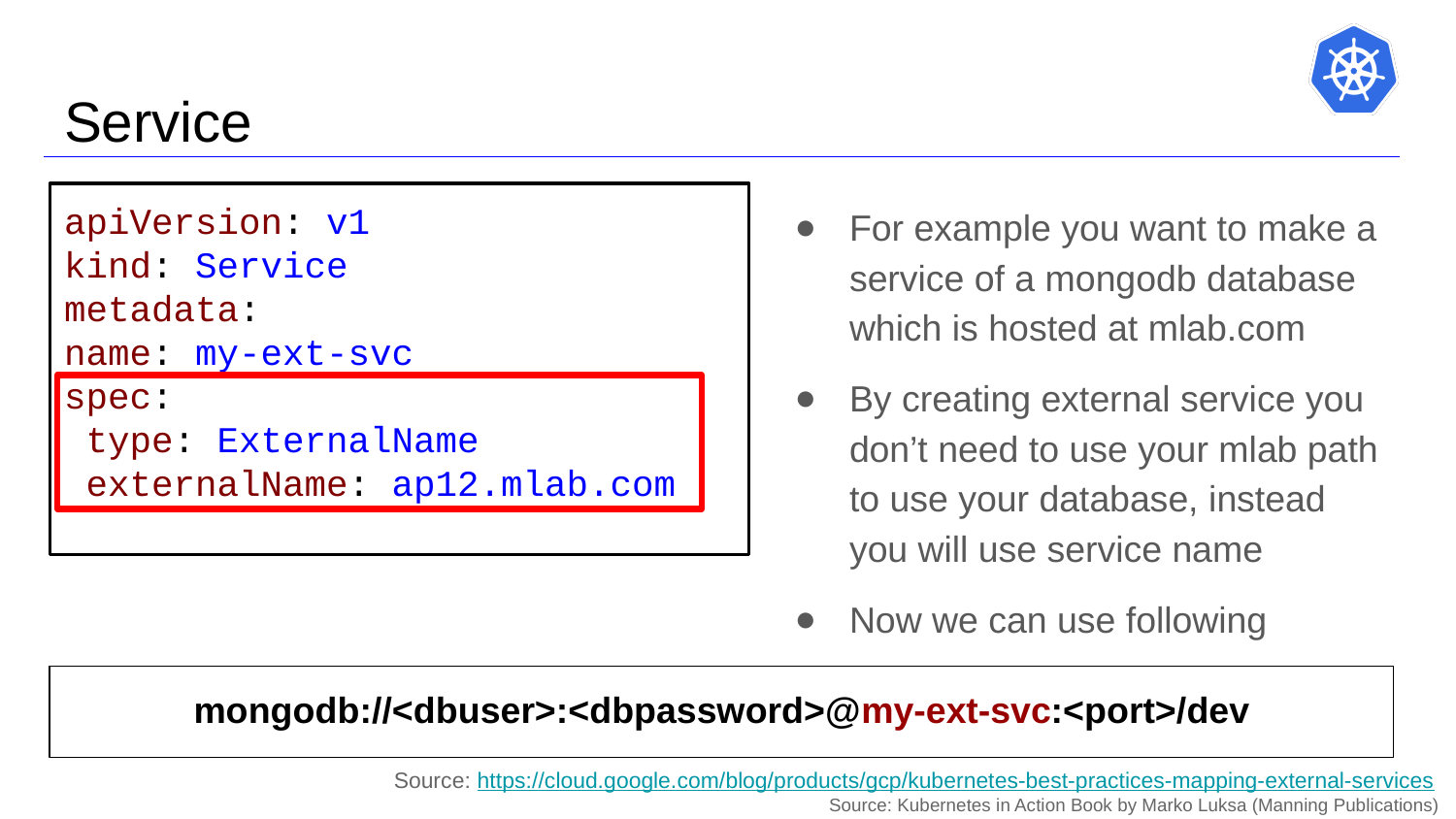

# Service
apiVersion: v1
kind: Service
metadata:
name: my-ext-svc
spec:
 type: ExternalName
 externalName: ap12.mlab.com
For example you want to make a service of a mongodb database which is hosted at mlab.com
By creating external service you don’t need to use your mlab path to use your database, instead you will use service name
Now we can use following

mongodb://<dbuser>:<dbpassword>@my-ext-svc:<port>/dev
Source: https://cloud.google.com/blog/products/gcp/kubernetes-best-practices-mapping-external-services